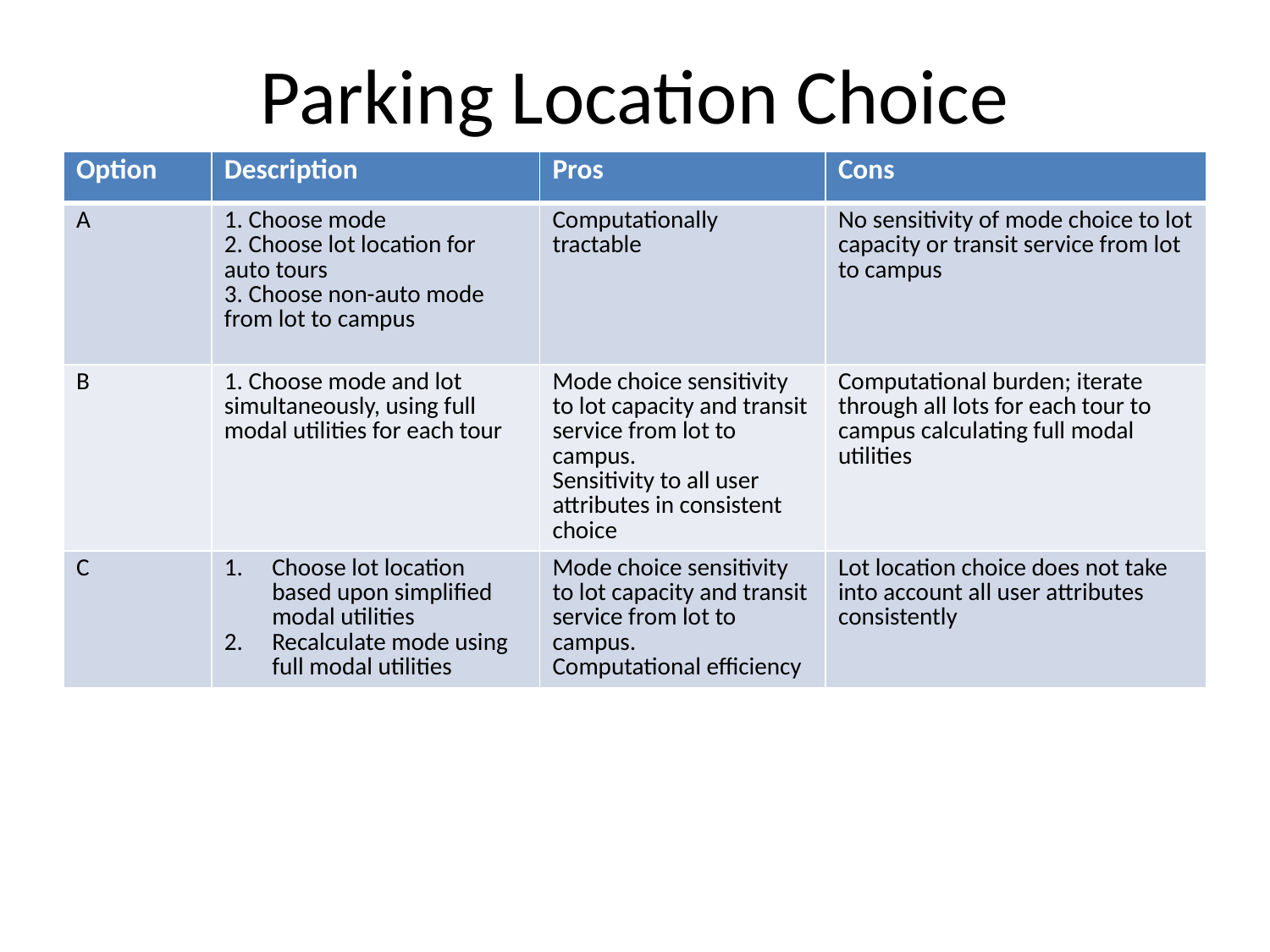

# Parking Location Choice
| Option | Description | Pros | Cons |
| --- | --- | --- | --- |
| A | 1. Choose mode 2. Choose lot location for auto tours 3. Choose non-auto mode from lot to campus | Computationally tractable | No sensitivity of mode choice to lot capacity or transit service from lot to campus |
| B | 1. Choose mode and lot simultaneously, using full modal utilities for each tour | Mode choice sensitivity to lot capacity and transit service from lot to campus. Sensitivity to all user attributes in consistent choice | Computational burden; iterate through all lots for each tour to campus calculating full modal utilities |
| C | Choose lot location based upon simplified modal utilities Recalculate mode using full modal utilities | Mode choice sensitivity to lot capacity and transit service from lot to campus. Computational efficiency | Lot location choice does not take into account all user attributes consistently |